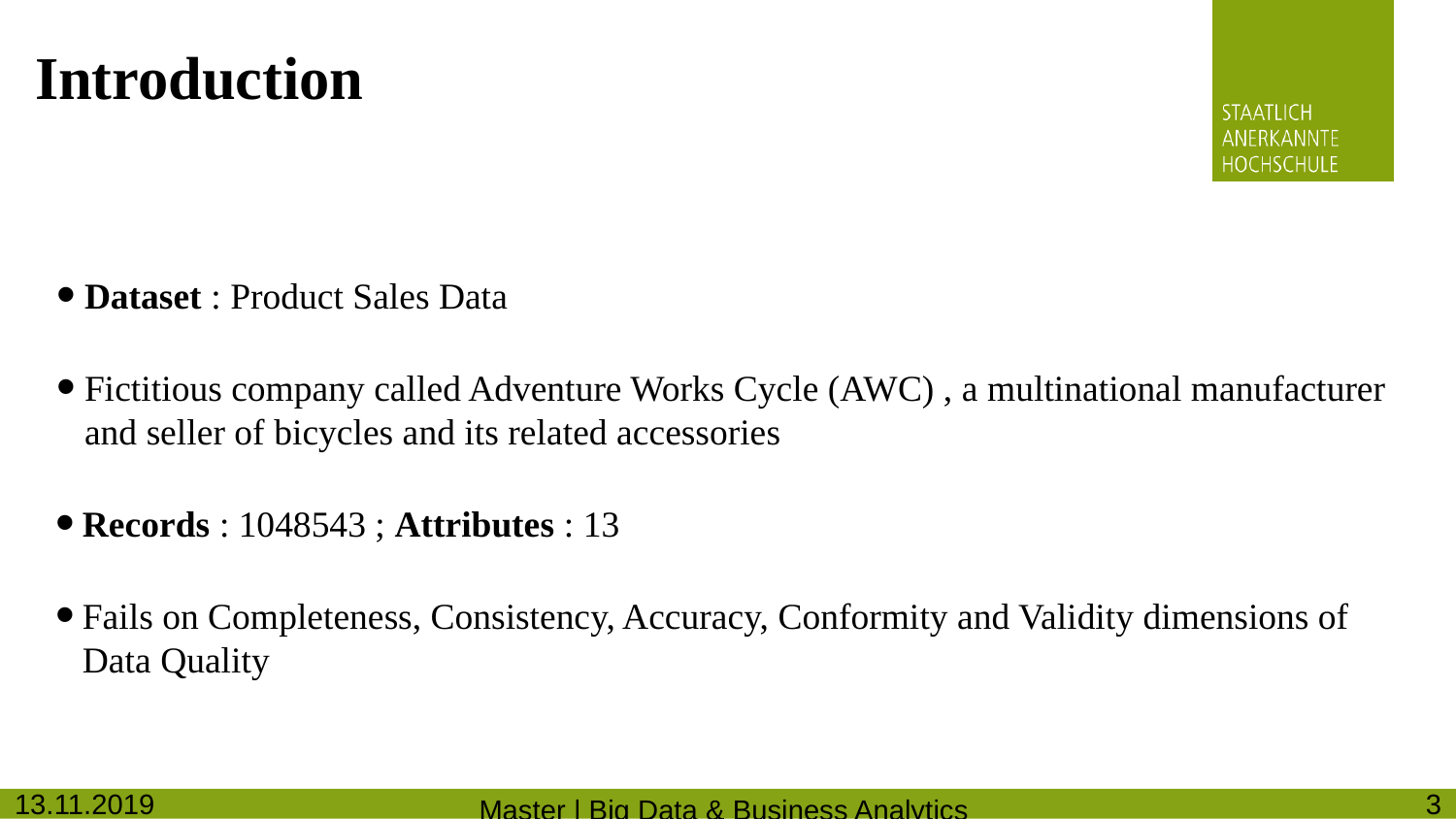

# Introduction
Dataset : Product Sales Data
Fictitious company called Adventure Works Cycle (AWC) , a multinational manufacturer and seller of bicycles and its related accessories
Records : 1048543 ; Attributes : 13
Fails on Completeness, Consistency, Accuracy, Conformity and Validity dimensions of Data Quality
13.11.2019
3
Master | Big Data & Business Analytics